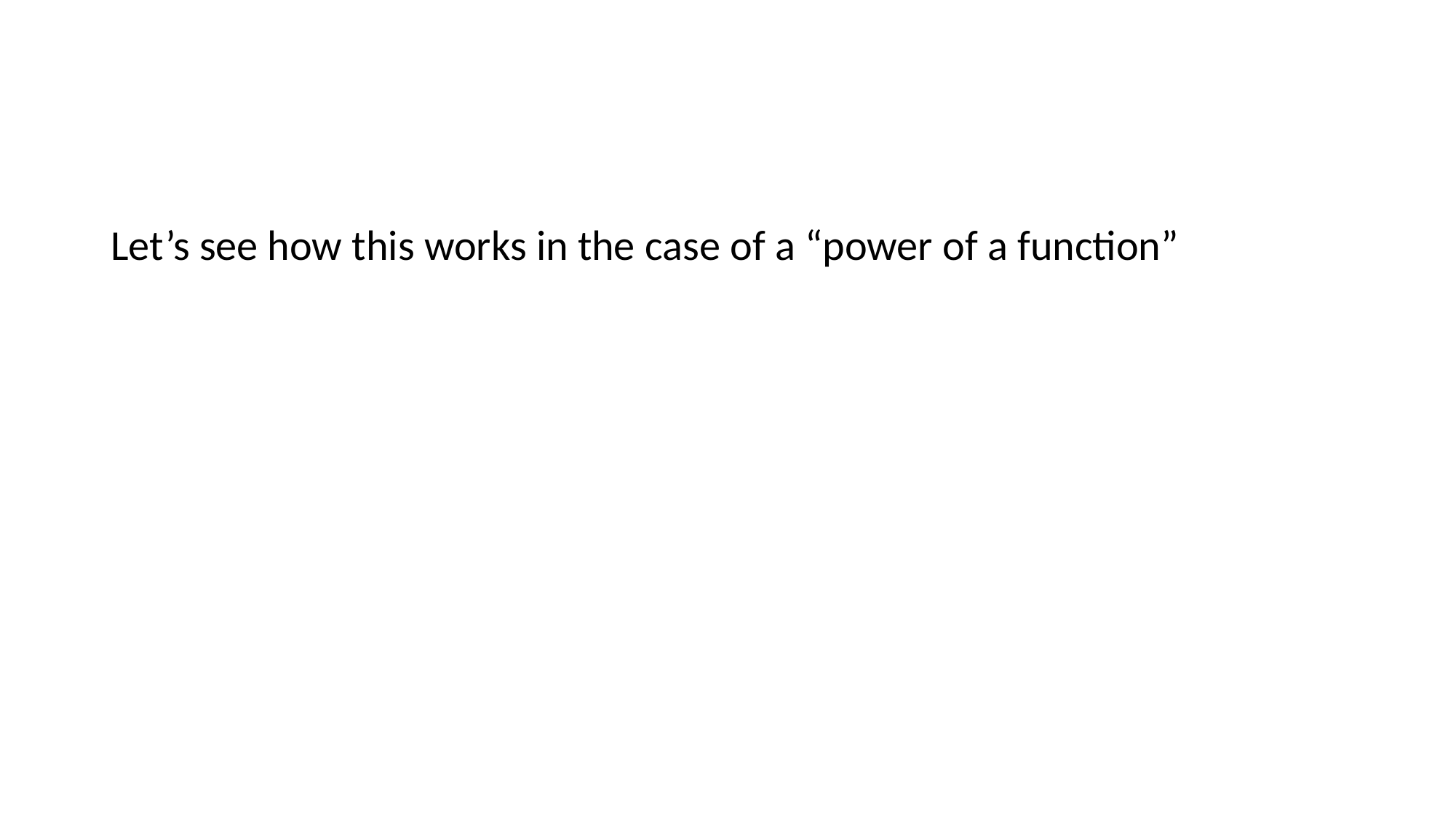

#
Let’s see how this works in the case of a “power of a function”